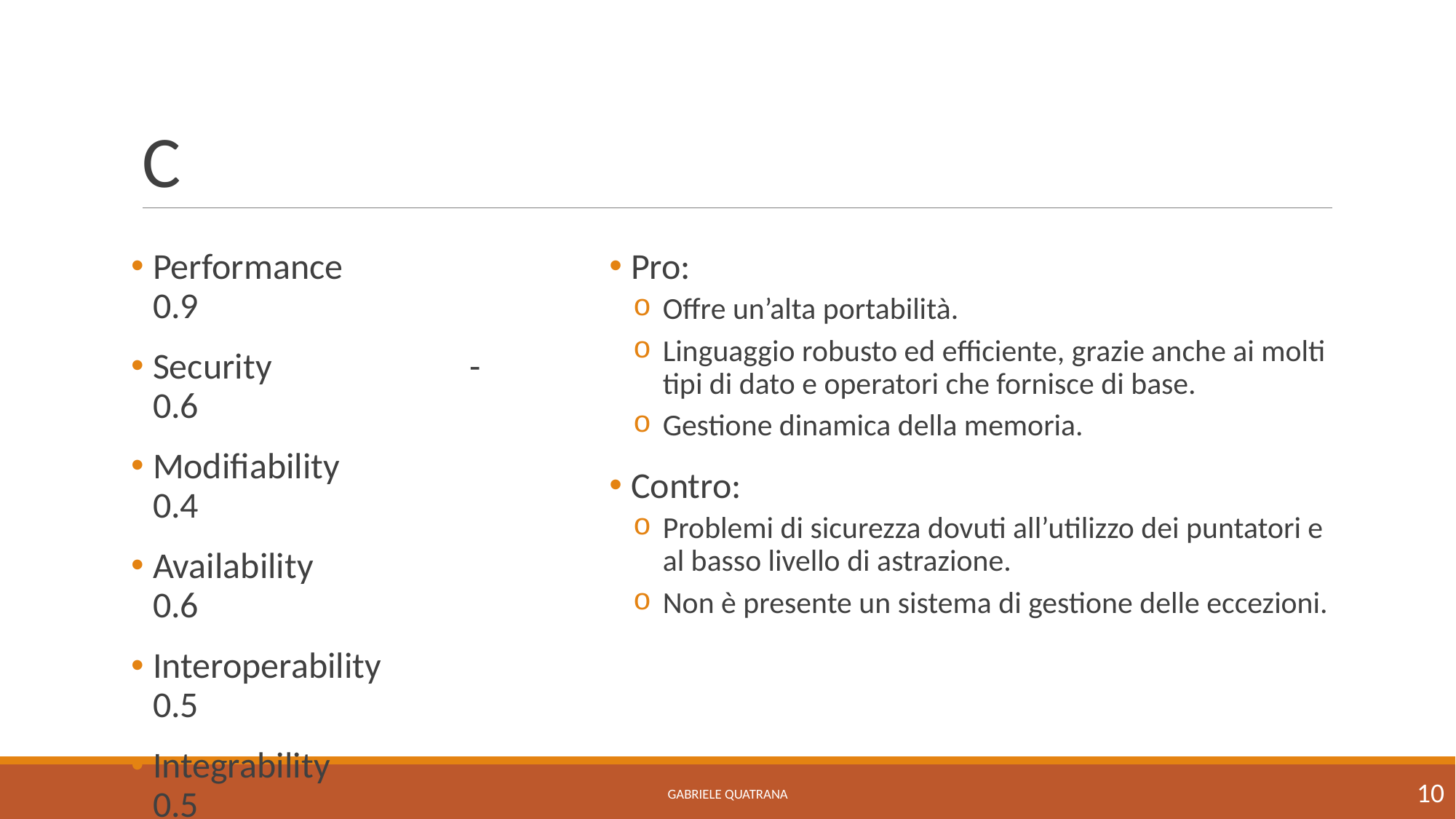

# C
Performance		0.9
Security	            -0.6
Modifiability		0.4
Availability		0.6
Interoperability	0.5
Integrability		0.5
Pro:
Offre un’alta portabilità.
Linguaggio robusto ed efficiente, grazie anche ai molti tipi di dato e operatori che fornisce di base.
Gestione dinamica della memoria.
Contro:
Problemi di sicurezza dovuti all’utilizzo dei puntatori e al basso livello di astrazione.
Non è presente un sistema di gestione delle eccezioni.
10
Gabriele Quatrana